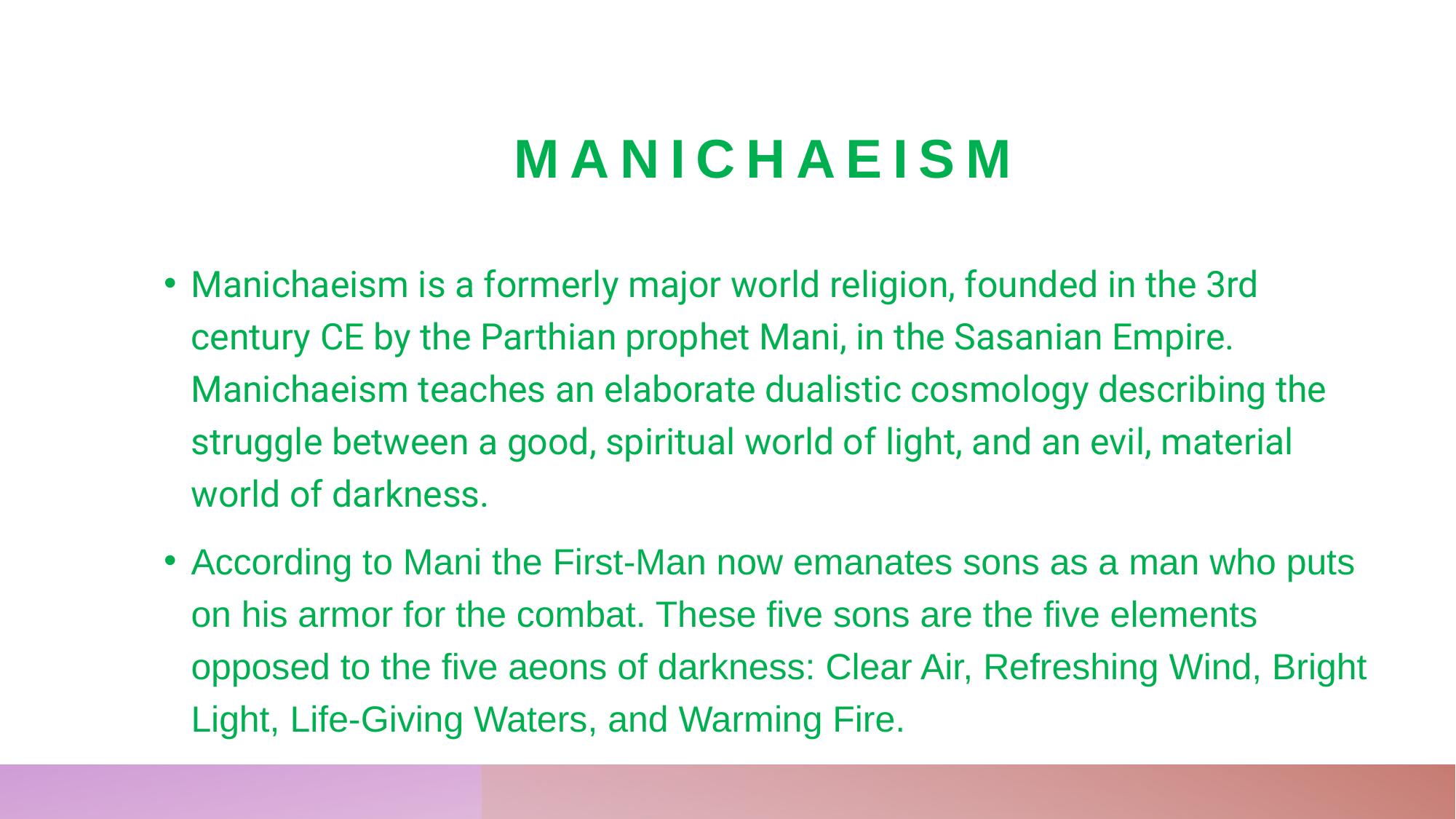

# Manichaeism
Manichaeism is a formerly major world religion, founded in the 3rd century CE by the Parthian prophet Mani, in the Sasanian Empire. Manichaeism teaches an elaborate dualistic cosmology describing the struggle between a good, spiritual world of light, and an evil, material world of darkness.
According to Mani the First-Man now emanates sons as a man who puts on his armor for the combat. These five sons are the five elements opposed to the five aeons of darkness: Clear Air, Refreshing Wind, Bright Light, Life-Giving Waters, and Warming Fire.